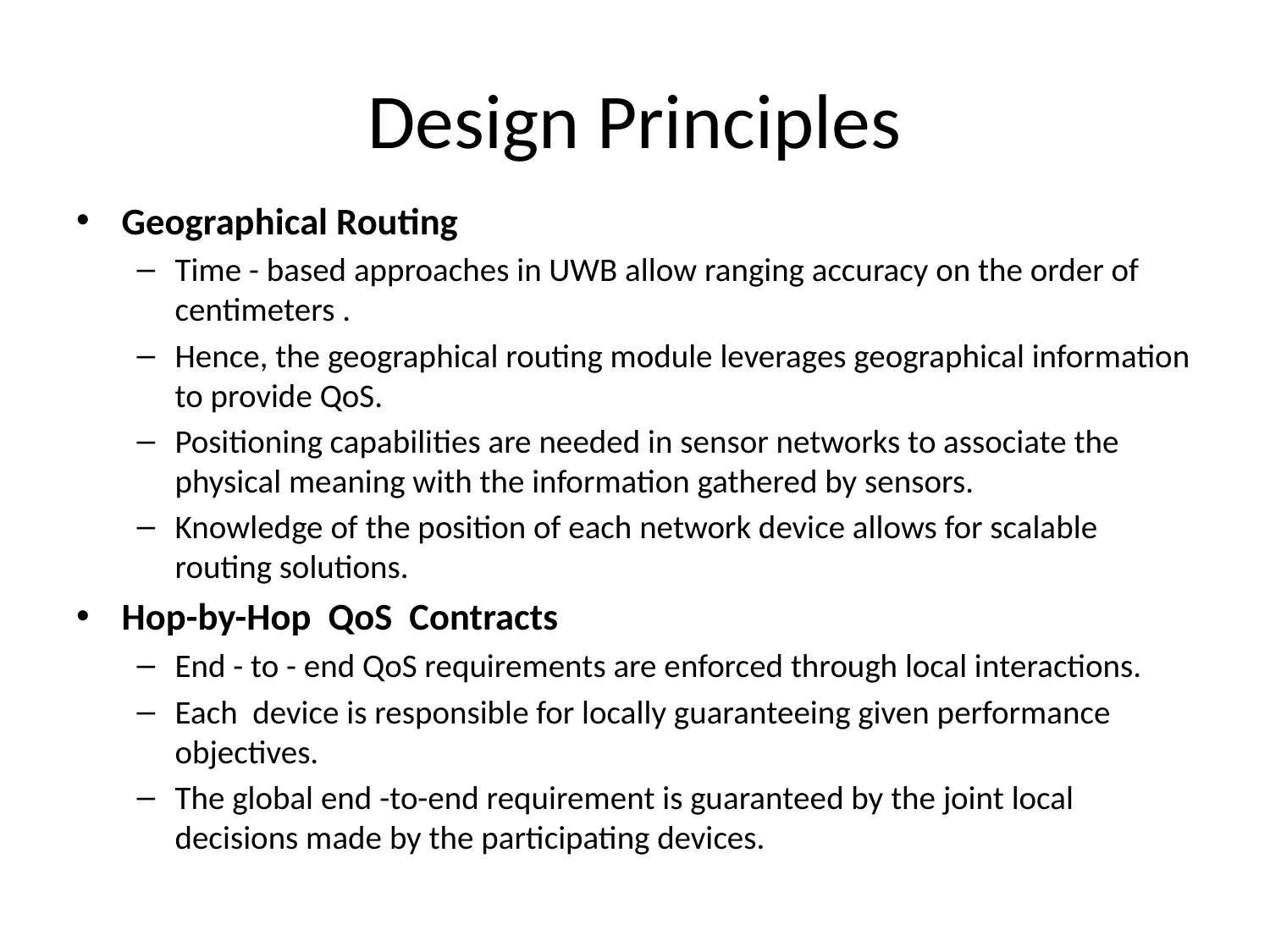

# Design Principles
Geographical Routing
Time - based approaches in UWB allow ranging accuracy on the order of  centimeters .
Hence, the geographical routing module leverages geographical information to provide QoS.
Positioning capabilities are needed in sensor networks to associate the physical meaning with the information gathered by sensors.
Knowledge of the position of each network device allows for scalable routing solutions.
Hop-by-Hop  QoS  Contracts
End - to - end QoS requirements are enforced through local interactions.
Each  device is responsible for locally guaranteeing given performance objectives.
The global end -to-end requirement is guaranteed by the joint local decisions made by the participating devices.